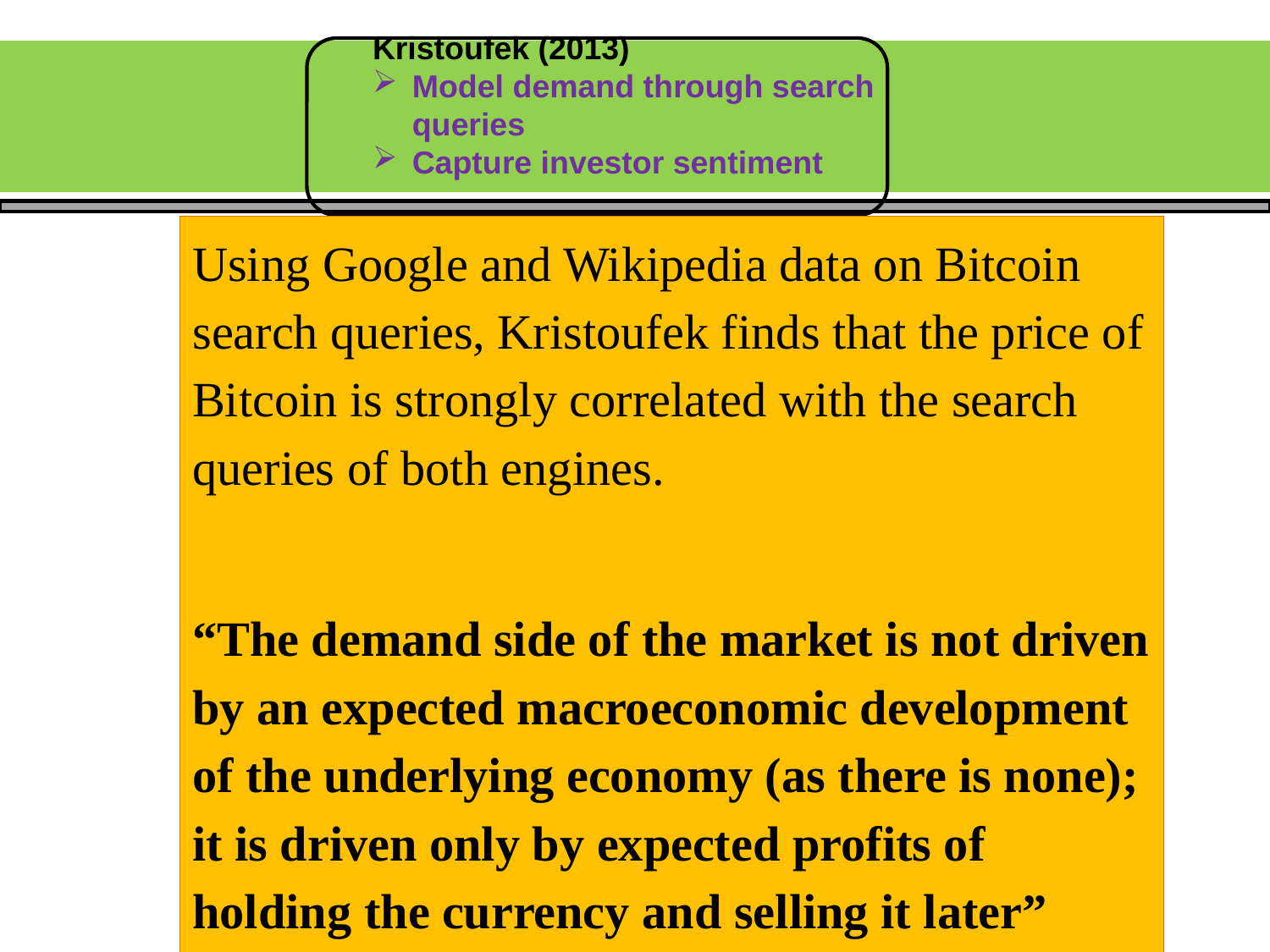

Kristoufek (2013)
Model demand through search queries
Capture investor sentiment

#
Using Google and Wikipedia data on Bitcoin search queries, Kristoufek finds that the price of Bitcoin is strongly correlated with the search queries of both engines.

“The demand side of the market is not driven by an expected macroeconomic development of the underlying economy (as there is none); it is driven only by expected profits of holding the currency and selling it later”